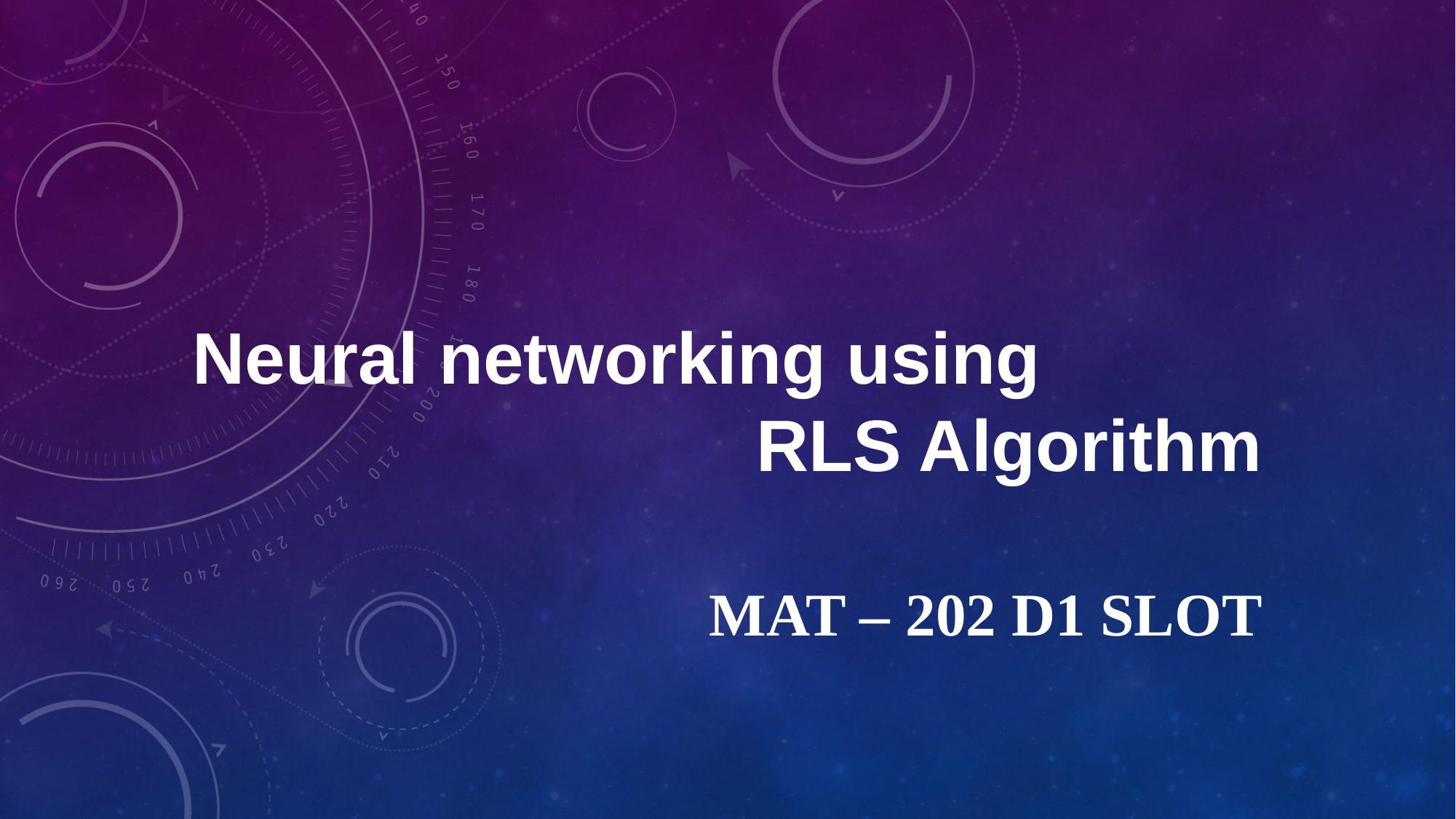

Neural networking using
RLS Algorithm
MAT – 202 D1 SLOT